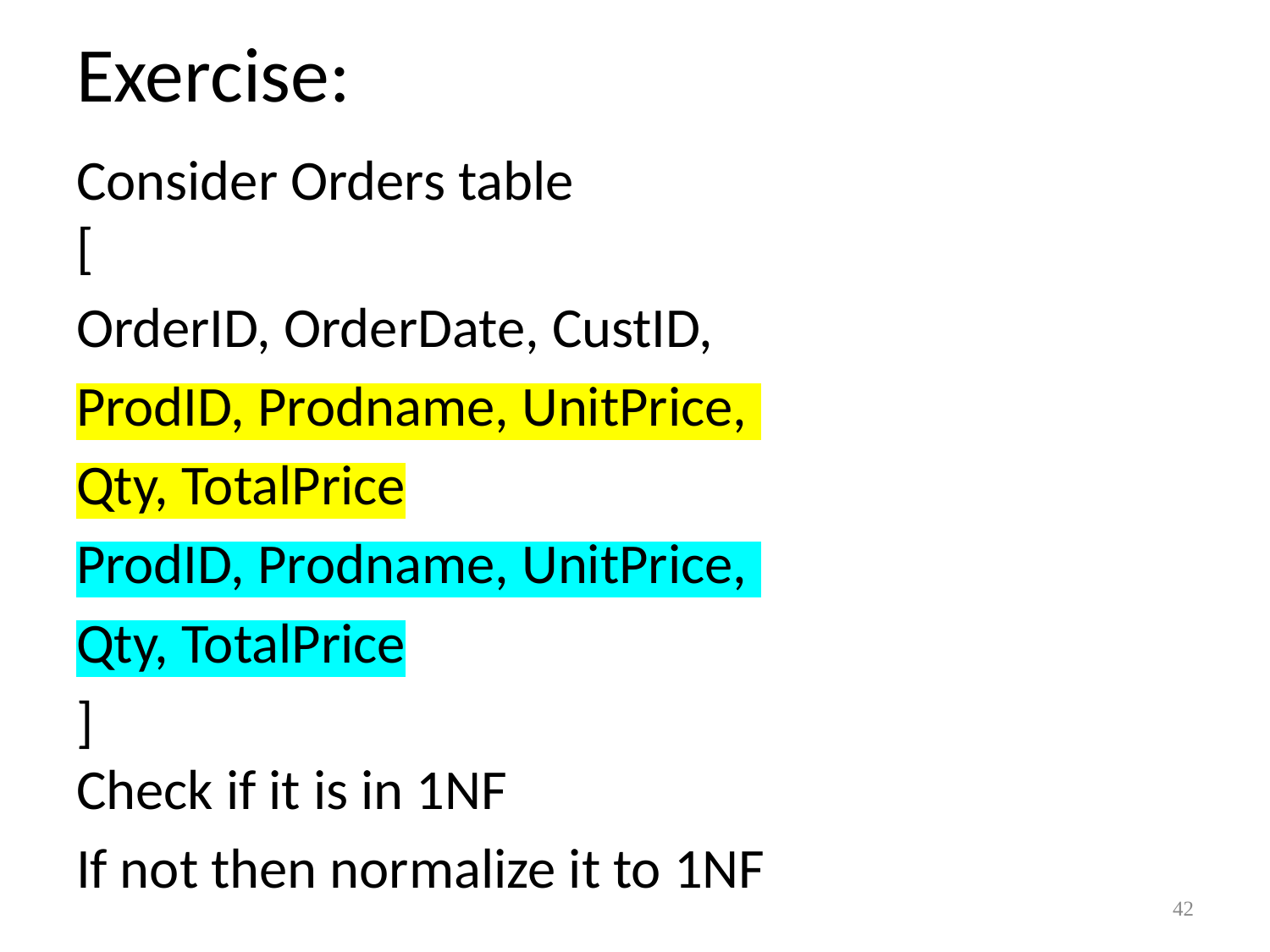

# Exercise:
Consider Orders table
[
OrderID, OrderDate, CustID,
ProdID, Prodname, UnitPrice,
Qty, TotalPrice
ProdID, Prodname, UnitPrice,
Qty, TotalPrice
]
Check if it is in 1NF
If not then normalize it to 1NF
42